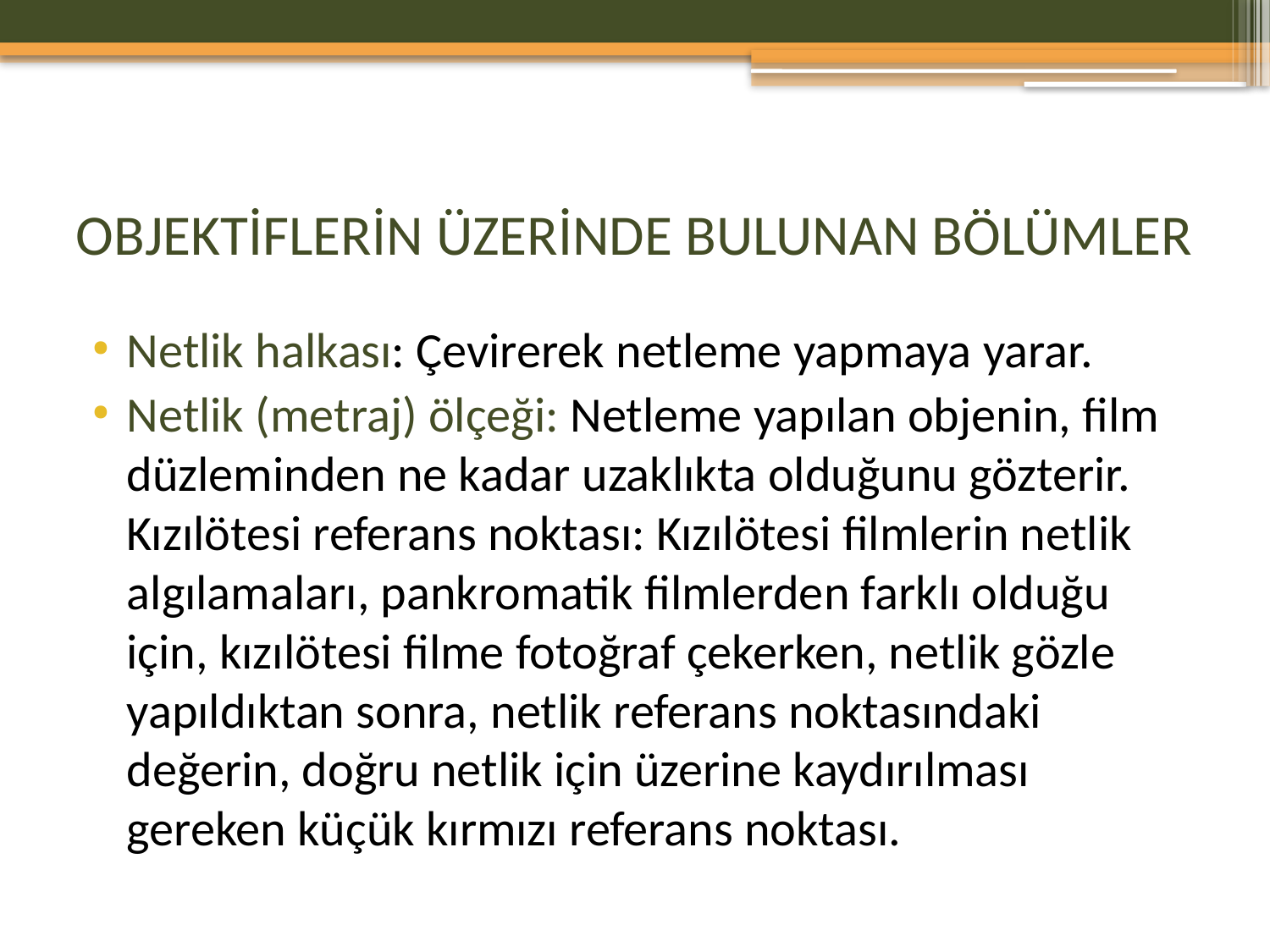

# OBJEKTİFLERİN ÜZERİNDE BULUNAN BÖLÜMLER
Netlik halkası: Çevirerek netleme yapmaya yarar.
Netlik (metraj) ölçeği: Netleme yapılan objenin, film düzleminden ne kadar uzaklıkta olduğunu gözterir. Kızılötesi referans noktası: Kızılötesi filmlerin netlik algılamaları, pankromatik filmlerden farklı olduğu için, kızılötesi filme fotoğraf çekerken, netlik gözle yapıldıktan sonra, netlik referans noktasındaki değerin, doğru netlik için üzerine kaydırılması gereken küçük kırmızı referans noktası.